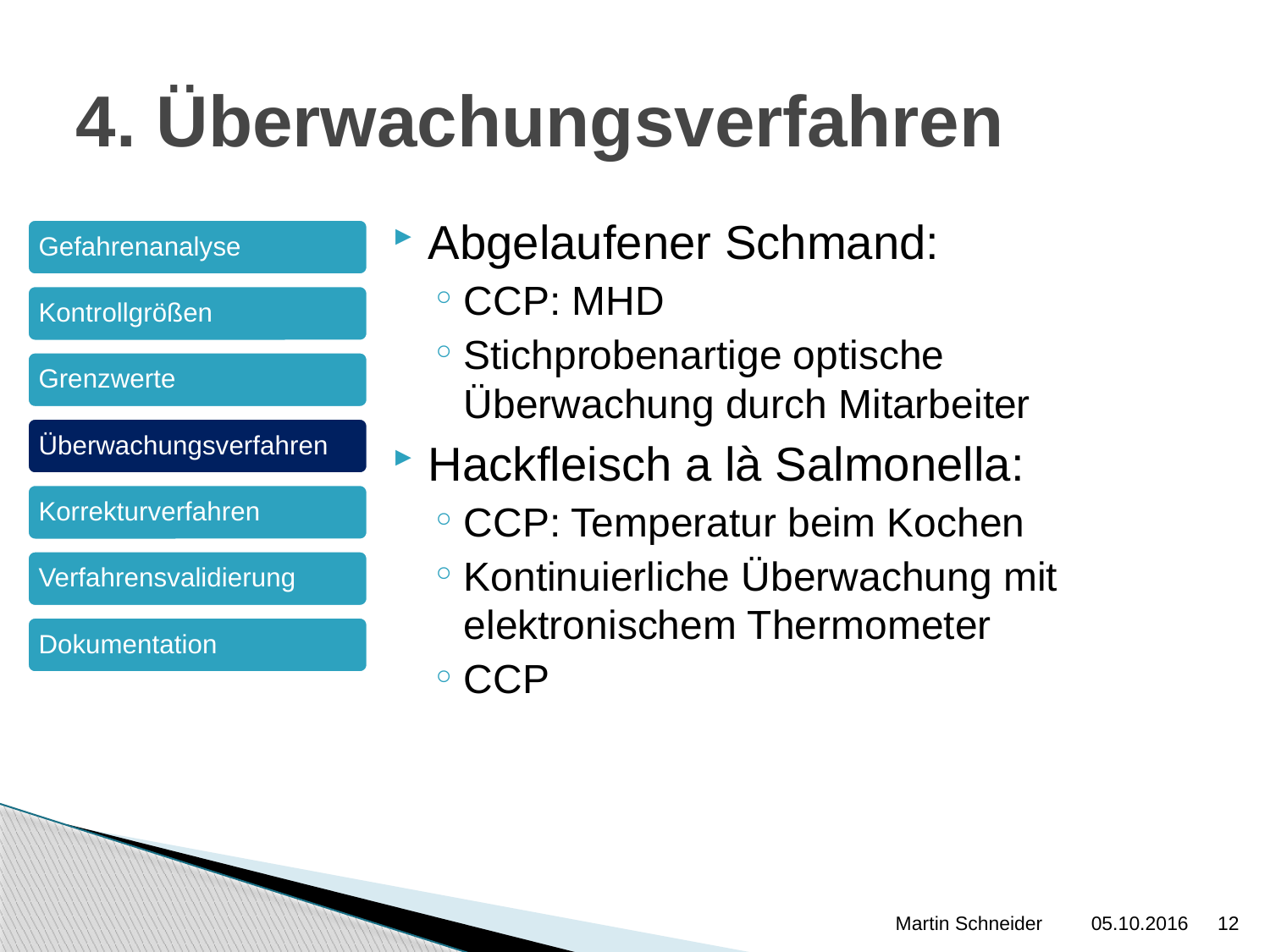

# 4. Überwachungsverfahren
Gefahrenanalyse
Kontrollgrößen
Grenzwerte
Überwachungsverfahren
Korrekturverfahren
Verfahrensvalidierung
Dokumentation
Abgelaufener Schmand:
CCP: MHD
Stichprobenartige optische Überwachung durch Mitarbeiter
Hackfleisch a là Salmonella:
CCP: Temperatur beim Kochen
Kontinuierliche Überwachung mit elektronischem Thermometer
CCP

Martin Schneider
05.10.2016
12